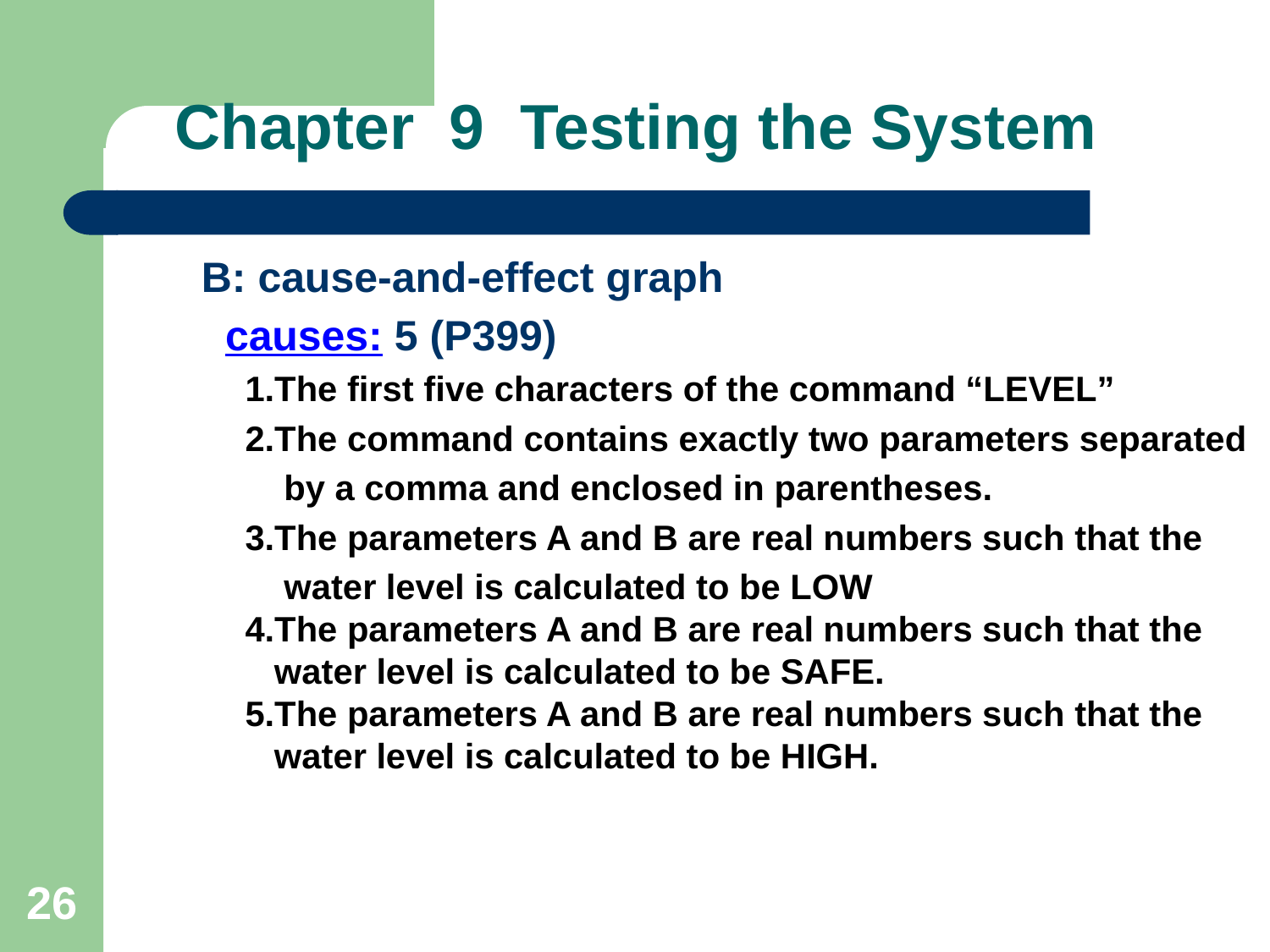

# Chapter  9  Testing the System
       B: cause-and-effect graph
         causes: 5 (P399)
             1.The first five characters of the command “LEVEL”
             2.The command contains exactly two parameters separated
                 by a comma and enclosed in parentheses.
             3.The parameters A and B are real numbers such that the
                 water level is calculated to be LOW
             4.The parameters A and B are real numbers such that the
                water level is calculated to be SAFE.
             5.The parameters A and B are real numbers such that the
                water level is calculated to be HIGH.

26